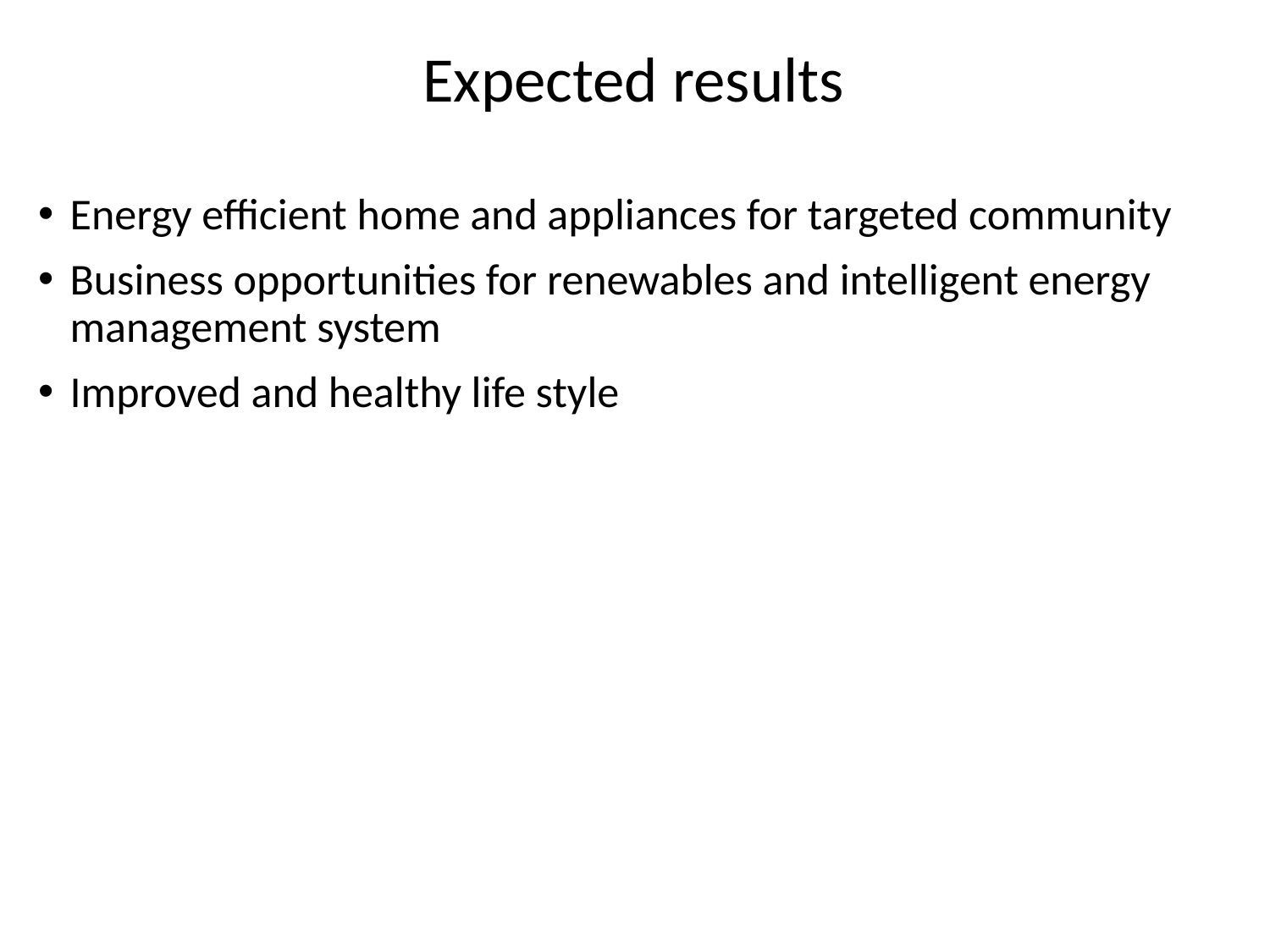

# Expected results
Energy efficient home and appliances for targeted community
Business opportunities for renewables and intelligent energy management system
Improved and healthy life style